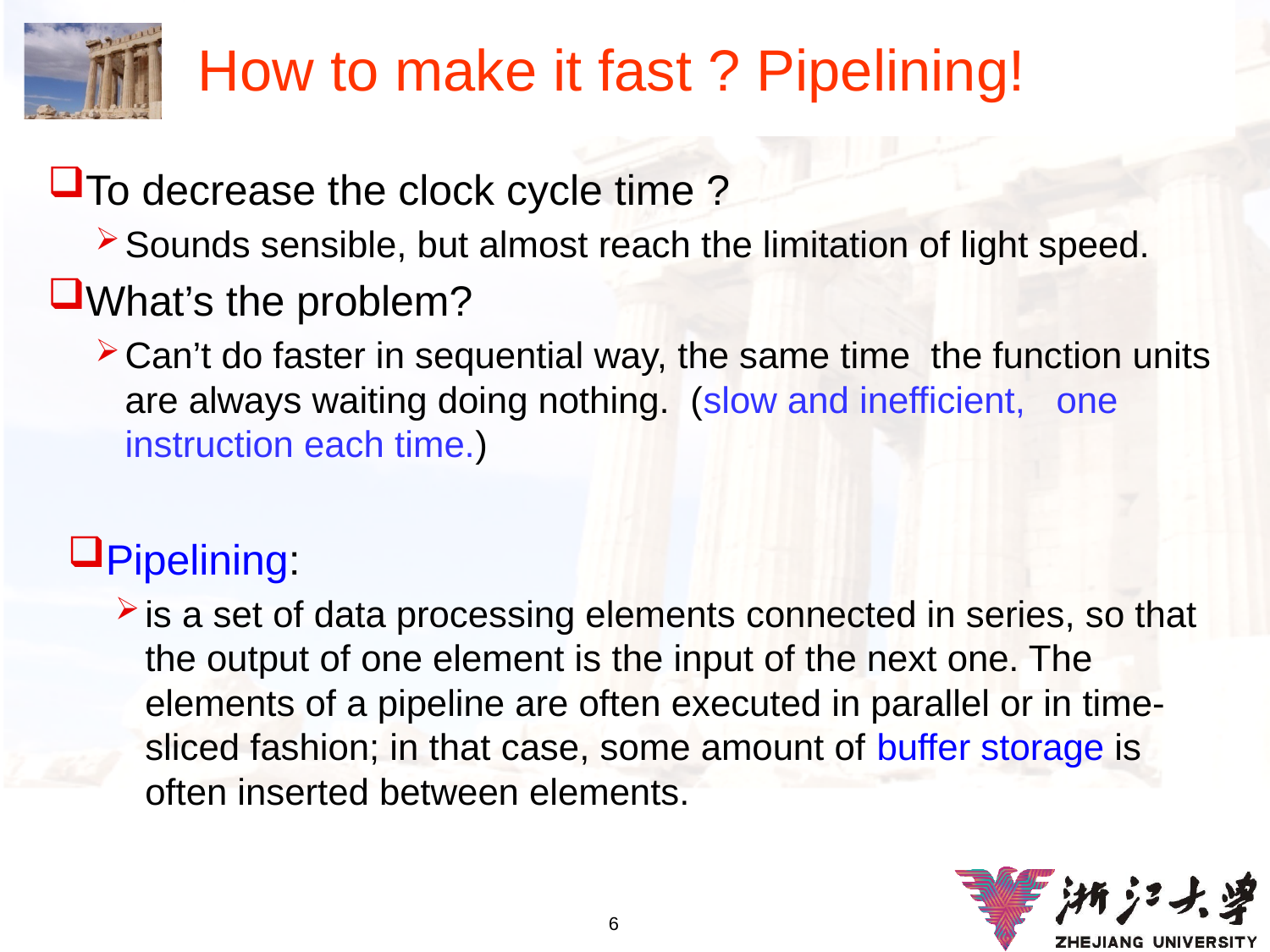

# How to make it fast ? Pipelining!
To decrease the clock cycle time ?
Sounds sensible, but almost reach the limitation of light speed.
What’s the problem?
Can’t do faster in sequential way, the same time  the function units are always waiting doing nothing.  (slow and inefficient,   one instruction each time.)
Pipelining:
is a set of data processing elements connected in series, so that the output of one element is the input of the next one. The elements of a pipeline are often executed in parallel or in time-sliced fashion; in that case, some amount of buffer storage is often inserted between elements.